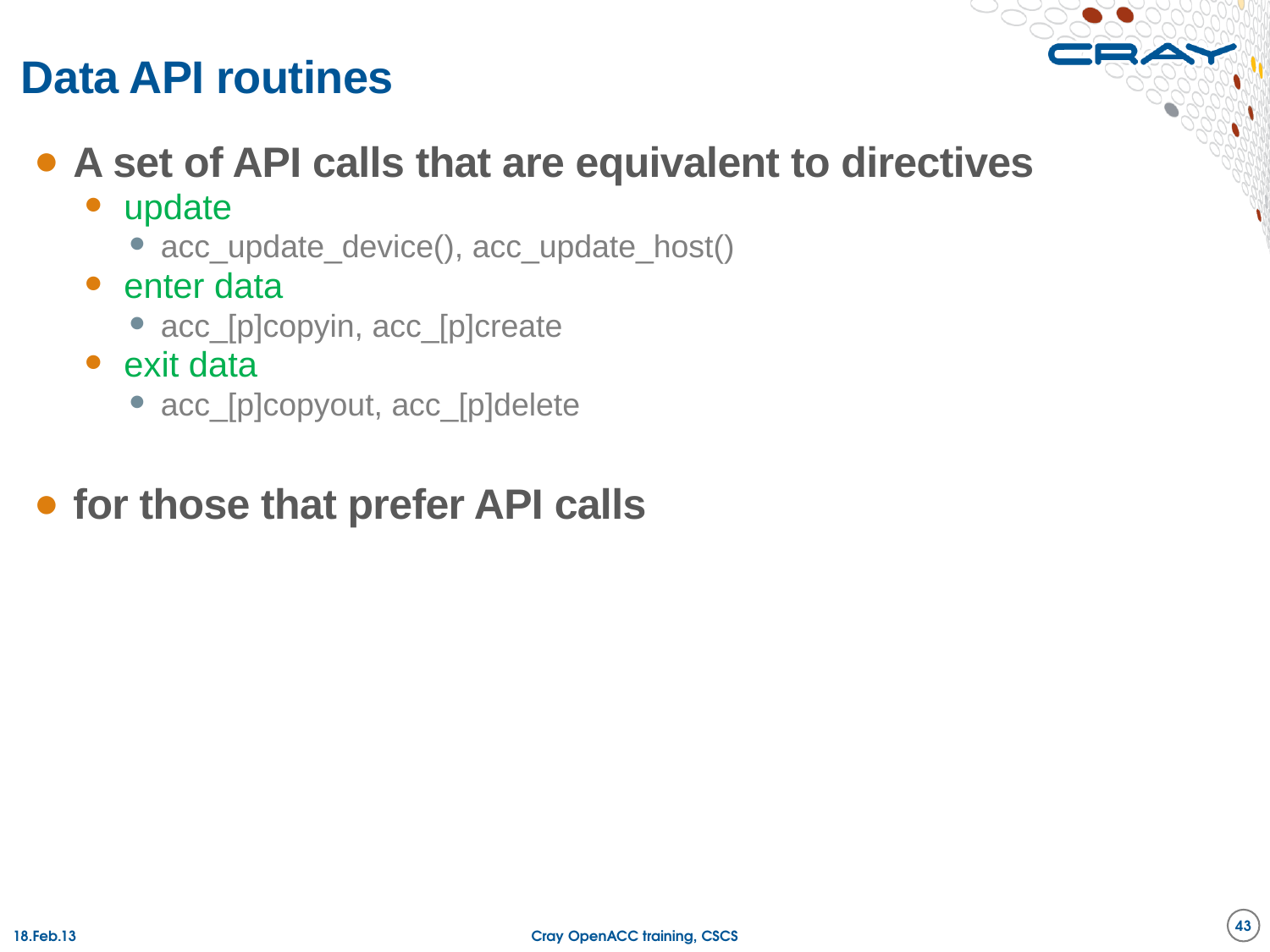

# Data API routines
A set of API calls that are equivalent to directives
update
acc_update_device(), acc_update_host()
enter data
acc_[p]copyin, acc_[p]create
exit data
acc_[p]copyout, acc_[p]delete

for those that prefer API calls
43
18.Feb.13
Cray OpenACC training, CSCS